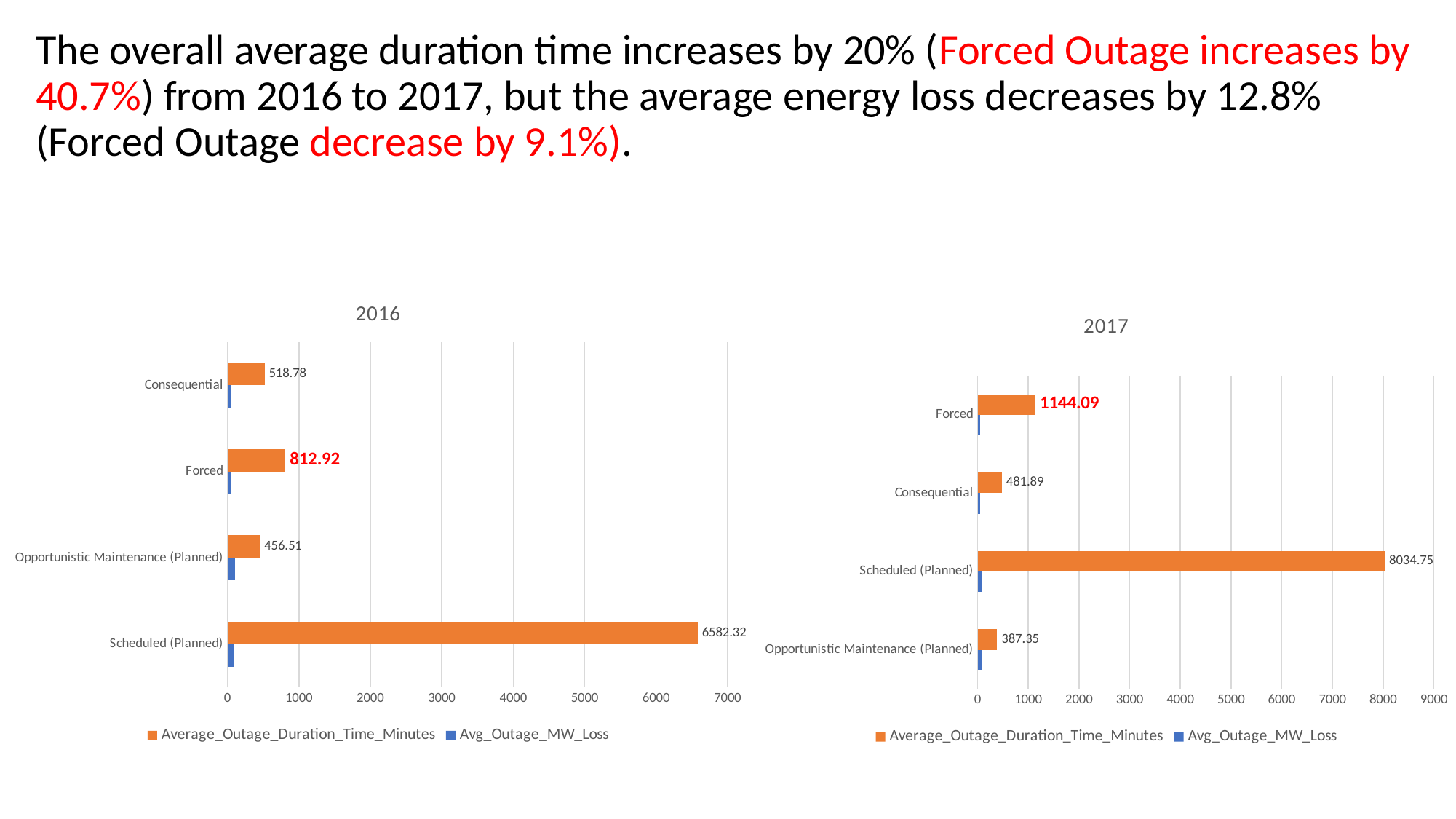

# The overall average duration time increases by 20% (Forced Outage increases by 40.7%) from 2016 to 2017, but the average energy loss decreases by 12.8% (Forced Outage decrease by 9.1%).

### Chart: 2016

| Category | Avg_Outage_MW_Loss | Average_Outage_Duration_Time_Minutes |
|---|---|---|
| Scheduled (Planned) | 99.1 | 6582.32 |
| Opportunistic Maintenance (Planned) | 103.66 | 456.51 |
| Forced | 55.62 | 812.92 |
| Consequential | 53.06 | 518.78 |

### Chart: 2017

| Category | Avg_Outage_MW_Loss | Average_Outage_Duration_Time_Minutes |
|---|---|---|
| Opportunistic Maintenance (Planned) | 84.4 | 387.35 |
| Scheduled (Planned) | 85.47 | 8034.75 |
| Consequential | 51.03 | 481.89 |
| Forced | 50.56 | 1144.09 |